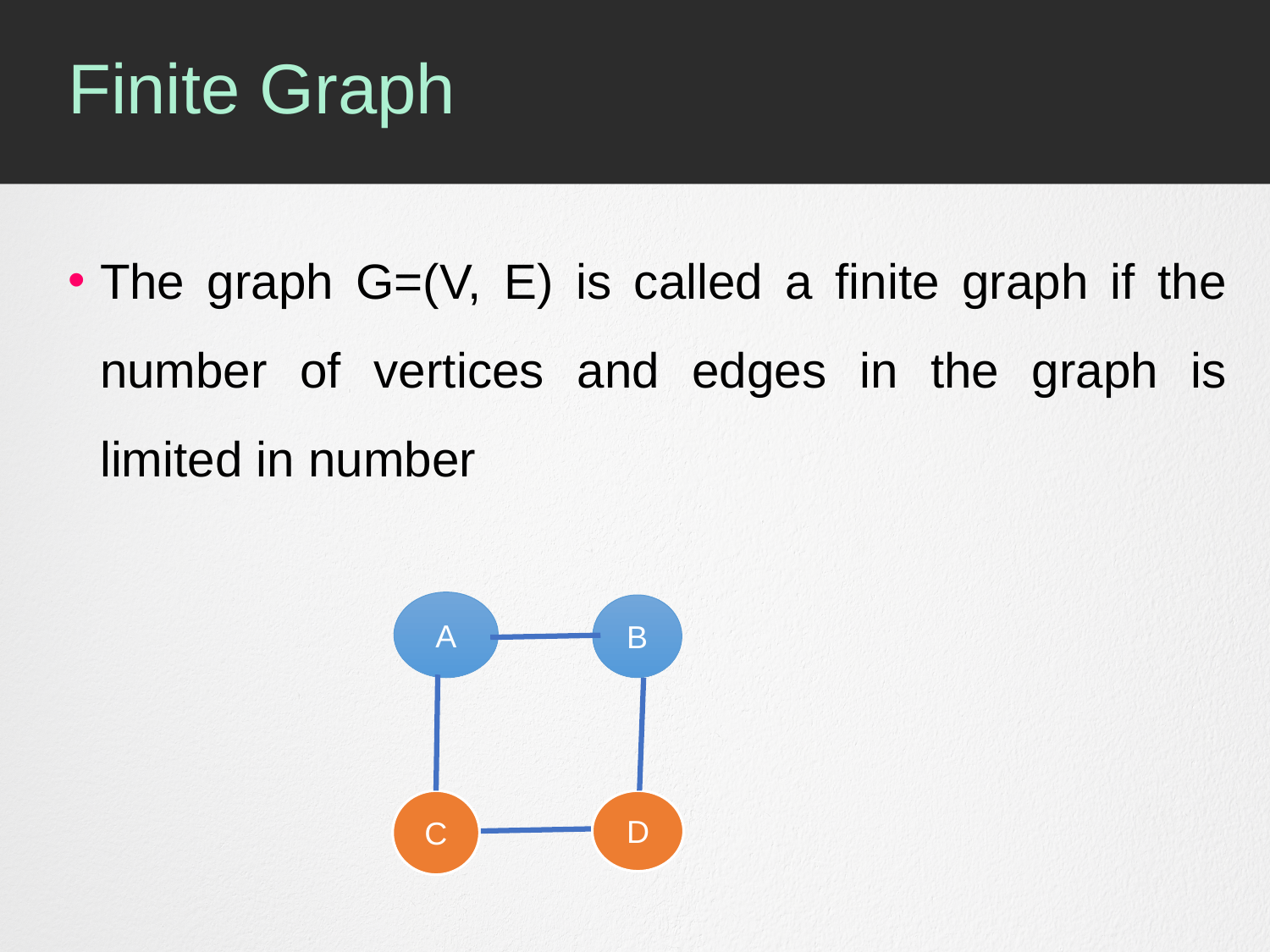

# Finite Graph
The graph G=(V, E) is called a finite graph if the number of vertices and edges in the graph is limited in number
A
B
C
D